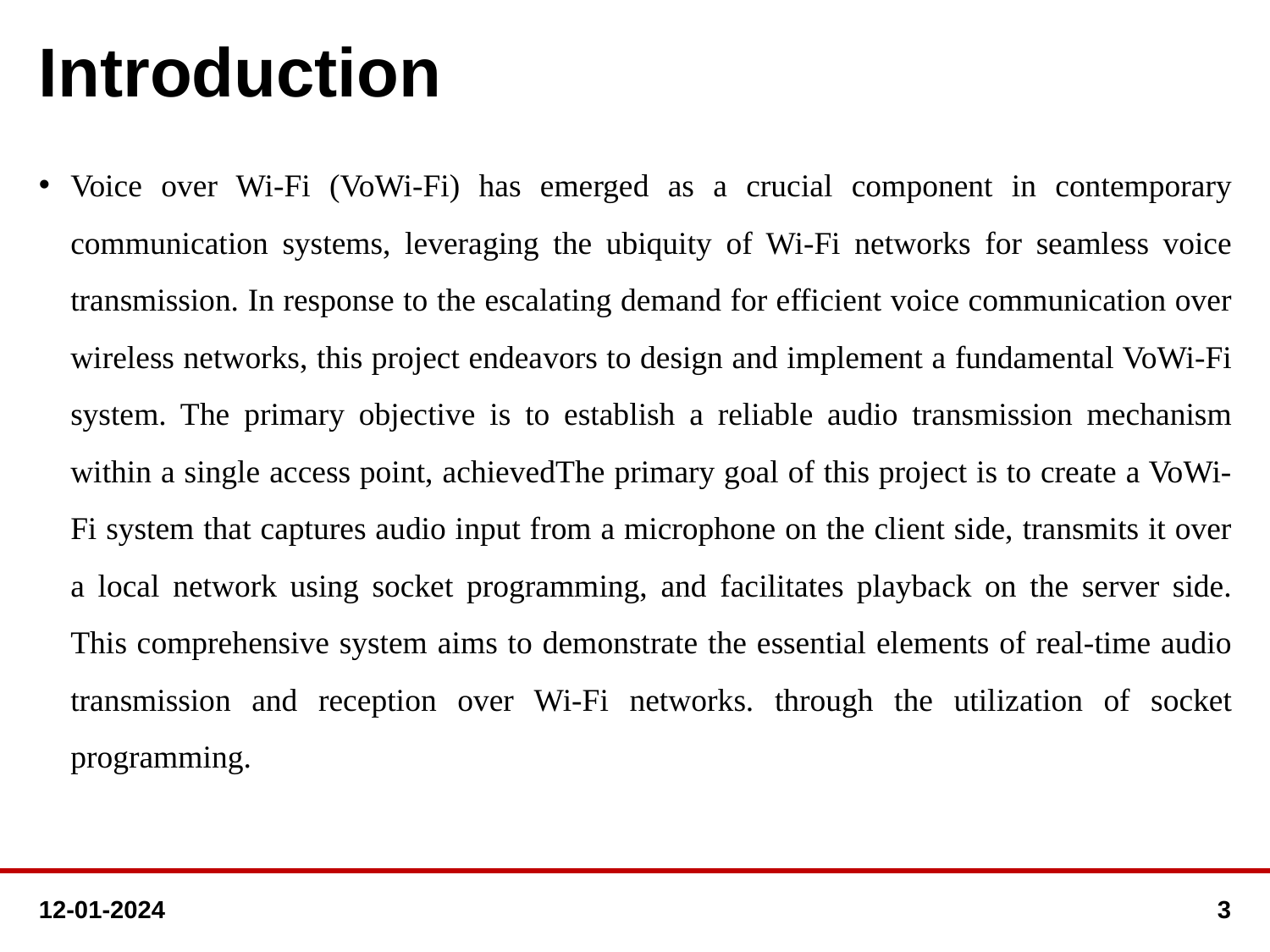

# Introduction
Voice over Wi-Fi (VoWi-Fi) has emerged as a crucial component in contemporary communication systems, leveraging the ubiquity of Wi-Fi networks for seamless voice transmission. In response to the escalating demand for efficient voice communication over wireless networks, this project endeavors to design and implement a fundamental VoWi-Fi system. The primary objective is to establish a reliable audio transmission mechanism within a single access point, achievedThe primary goal of this project is to create a VoWi-Fi system that captures audio input from a microphone on the client side, transmits it over a local network using socket programming, and facilitates playback on the server side. This comprehensive system aims to demonstrate the essential elements of real-time audio transmission and reception over Wi-Fi networks. through the utilization of socket programming.
12-01-2024
3